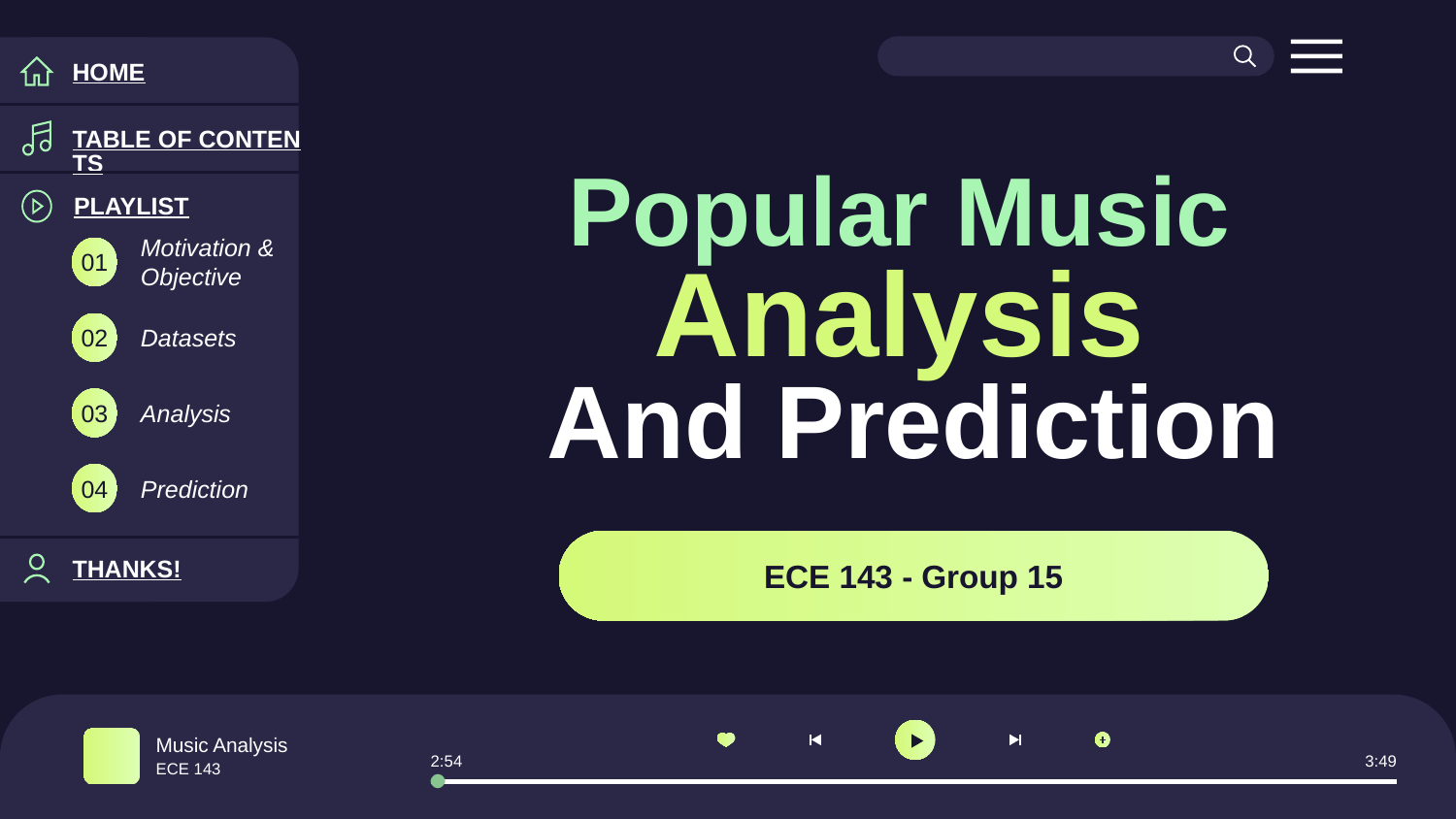

HOME

TABLE OF CONTENTS

# Popular Music  Analysis
And Prediction
PLAYLIST

Motivation & Objective
01
Datasets
02
Analysis
03
Prediction
04

THANKS!
ECE 143 - Group 15